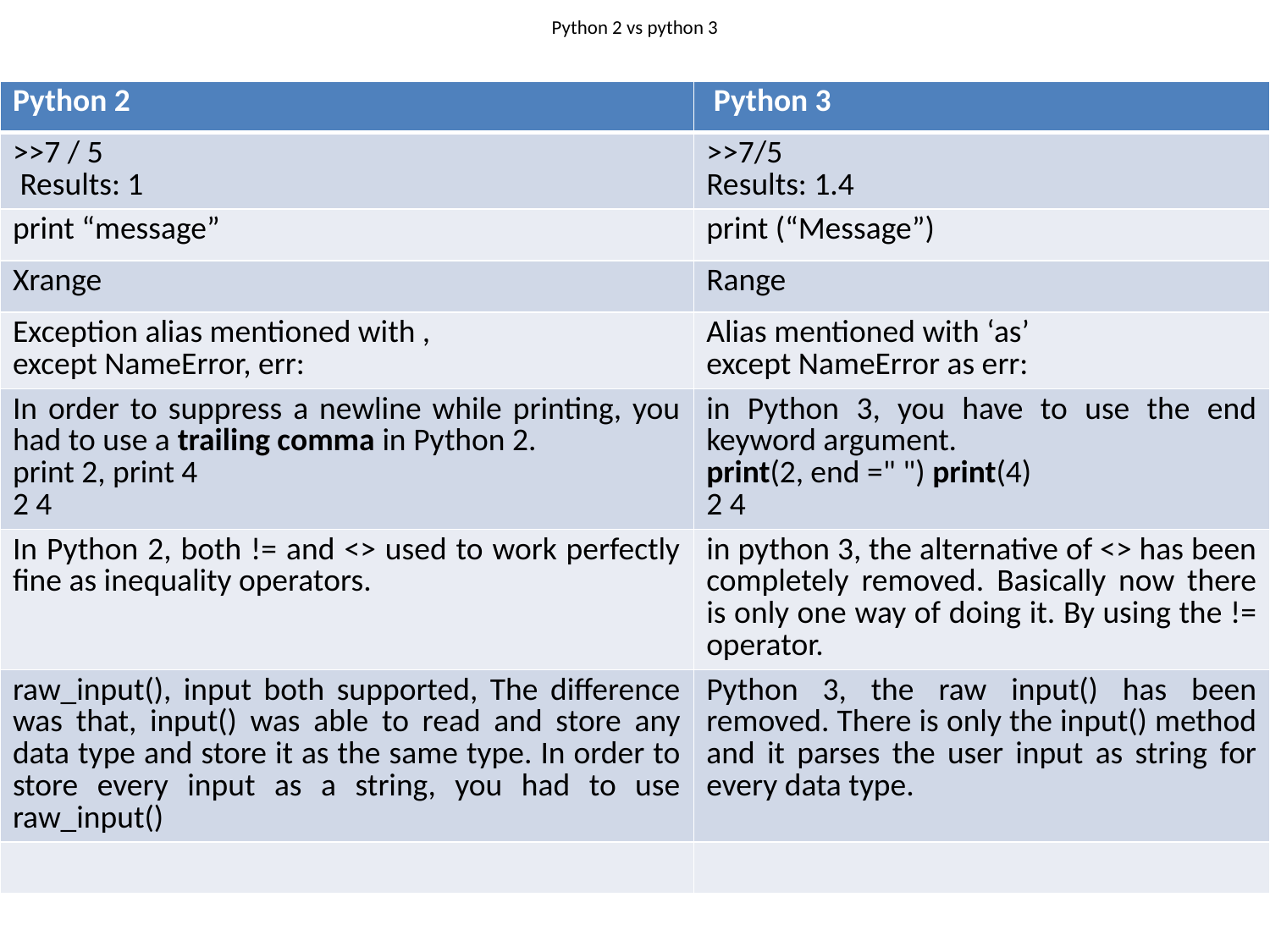

# Python 2 vs python 3
| Python 2 | Python 3 |
| --- | --- |
| >>7 / 5  Results: 1 | >>7/5 Results: 1.4 |
| print “message” | print (“Message”) |
| Xrange | Range |
| Exception alias mentioned with , except NameError, err: | Alias mentioned with ‘as’ except NameError as err: |
| In order to suppress a newline while printing, you had to use a trailing comma in Python 2. print 2, print 4 2 4 | in Python 3, you have to use the end keyword argument. print(2, end =" ") print(4) 2 4 |
| In Python 2, both != and <> used to work perfectly fine as inequality operators. | in python 3, the alternative of <> has been completely removed. Basically now there is only one way of doing it. By using the != operator. |
| raw\_input(), input both supported, The difference was that, input() was able to read and store any data type and store it as the same type. In order to store every input as a string, you had to use raw\_input() | Python 3, the raw input() has been removed. There is only the input() method and it parses the user input as string for every data type. |
|  |  |